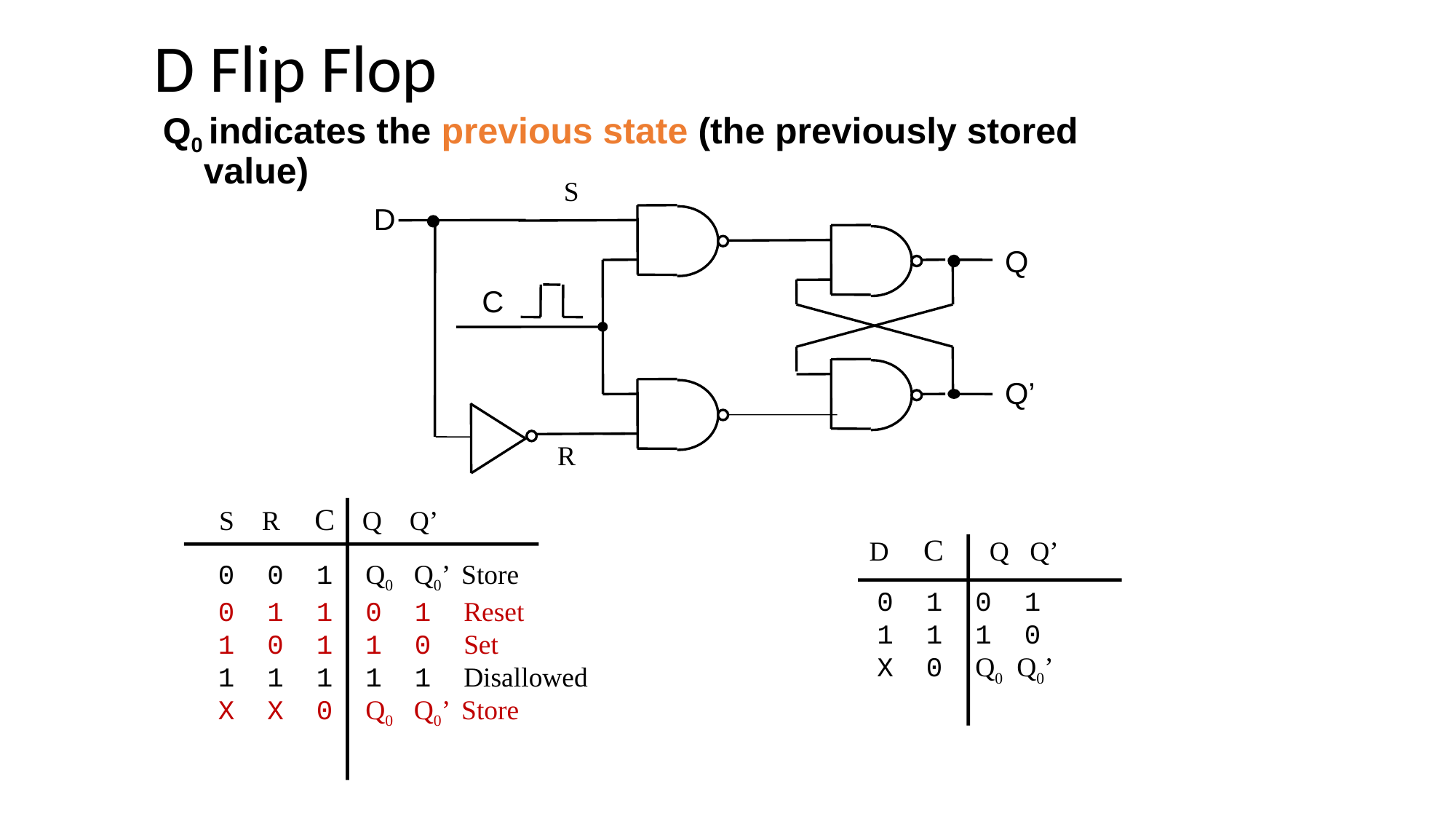

# D Flip Flop
Q0 indicates the previous state (the previously stored value)

S
D

Q

C

Q’

R

  S    R     C    Q    Q’

0  0  1  Q0   Q0’  Store
0  1  1  0  1  Reset
1  0  1  1  0  Set
1  1  1  1  1  Disallowed
X  X  0  Q0   Q0’  Store

 D     C      Q   Q’

0  1  0  1
1  1  1  0
X  0  Q0  Q0’